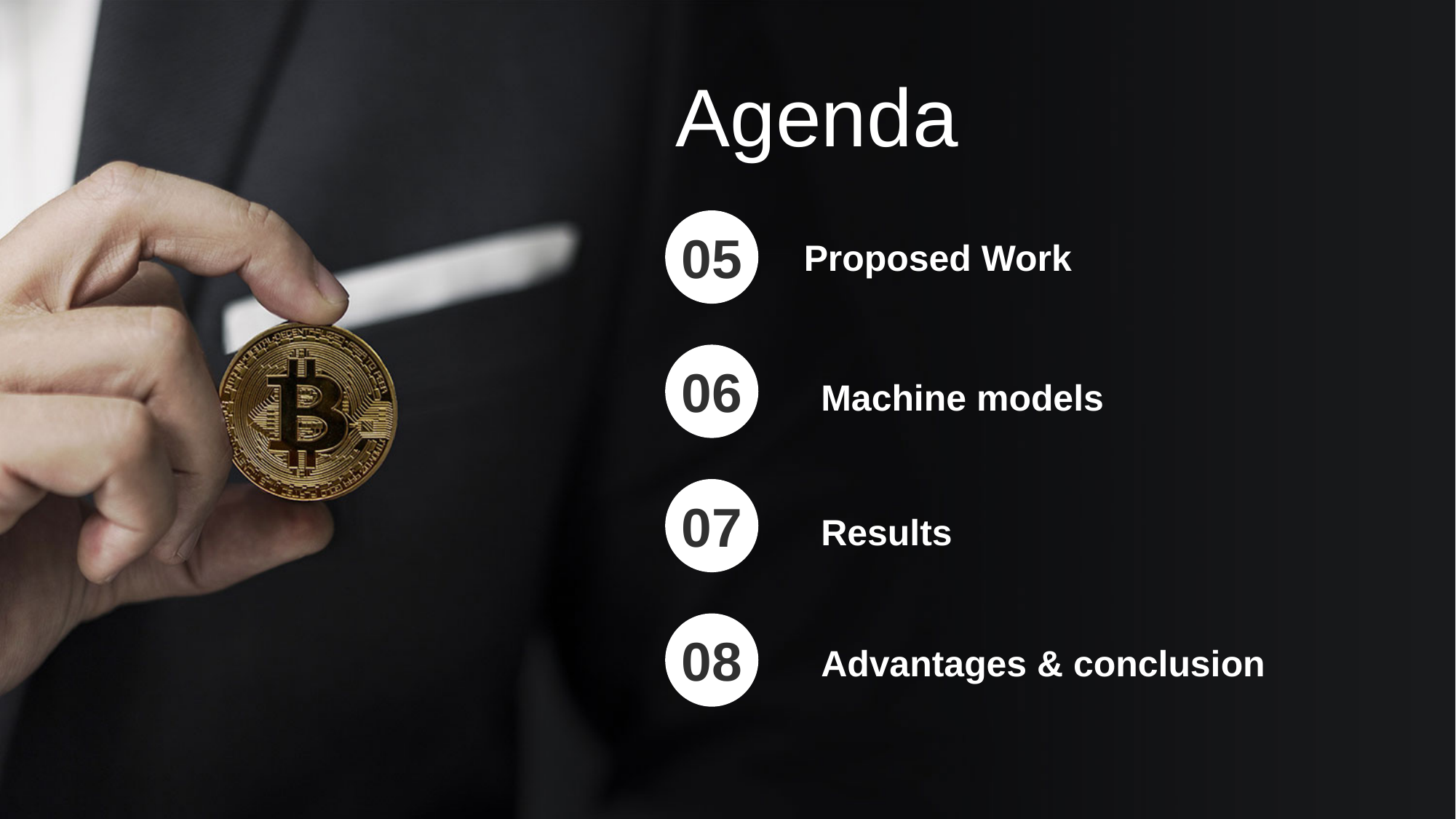

Agenda

05
Proposed Work

06
Machine models

07
Results

08
Advantages & conclusion